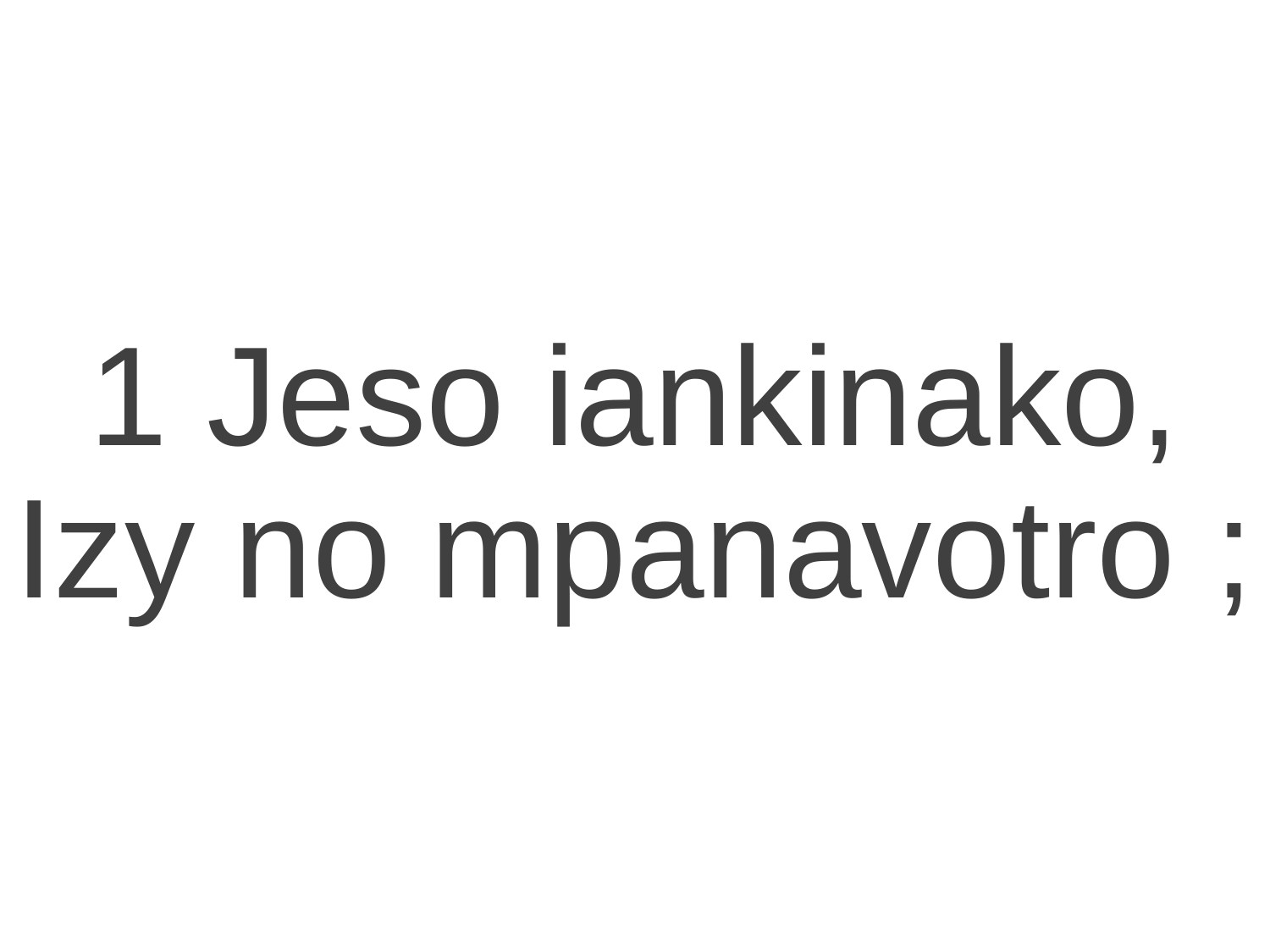

1 Jeso iankinako,
Izy no mpanavotro ;